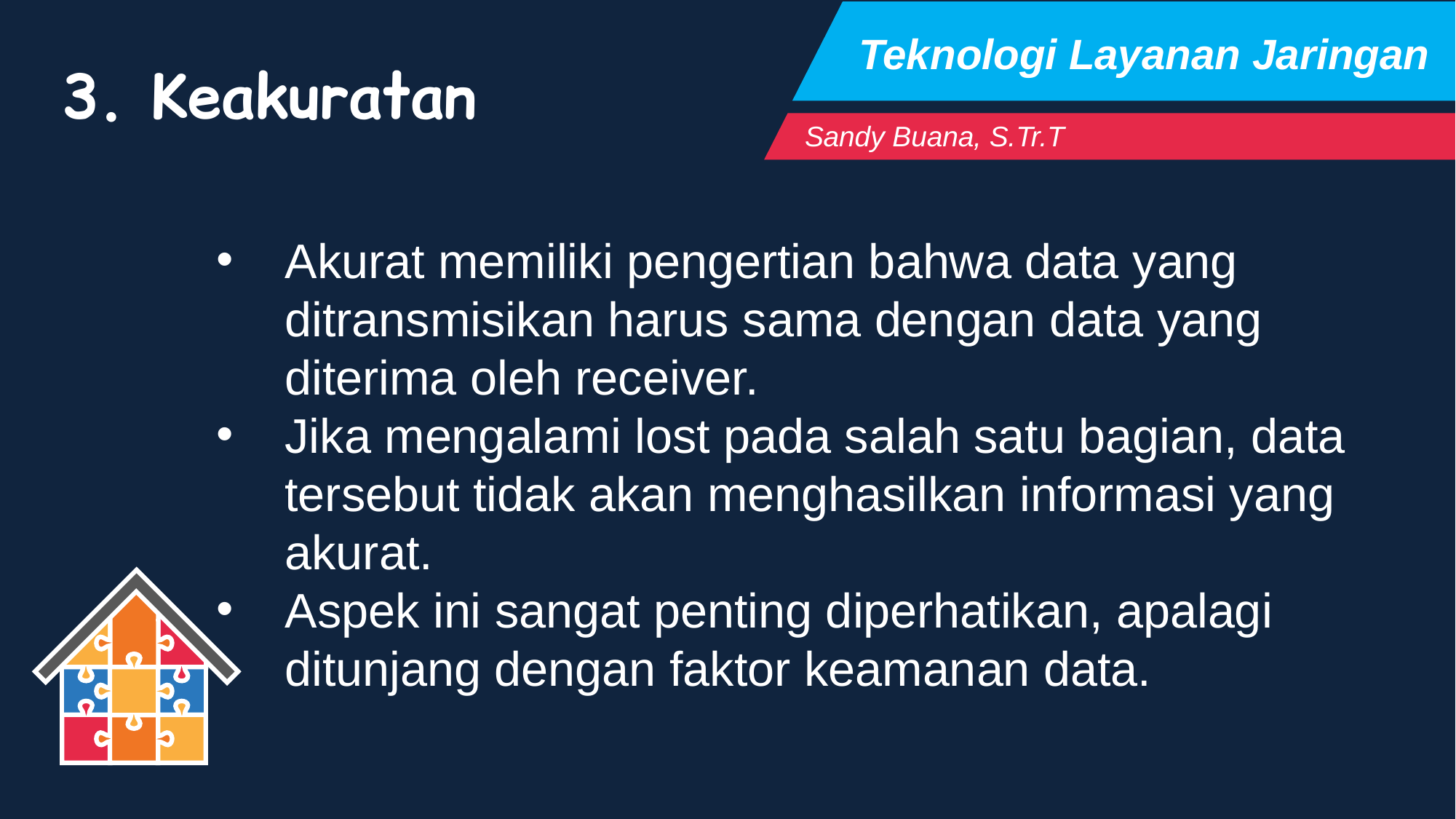

Teknologi Layanan Jaringan
3. Keakuratan

Sandy Buana, S.Tr.T
Akurat memiliki pengertian bahwa data yang ditransmisikan harus sama dengan data yang diterima oleh receiver.
Jika mengalami lost pada salah satu bagian, data tersebut tidak akan menghasilkan informasi yang akurat.
Aspek ini sangat penting diperhatikan, apalagi ditunjang dengan faktor keamanan data.